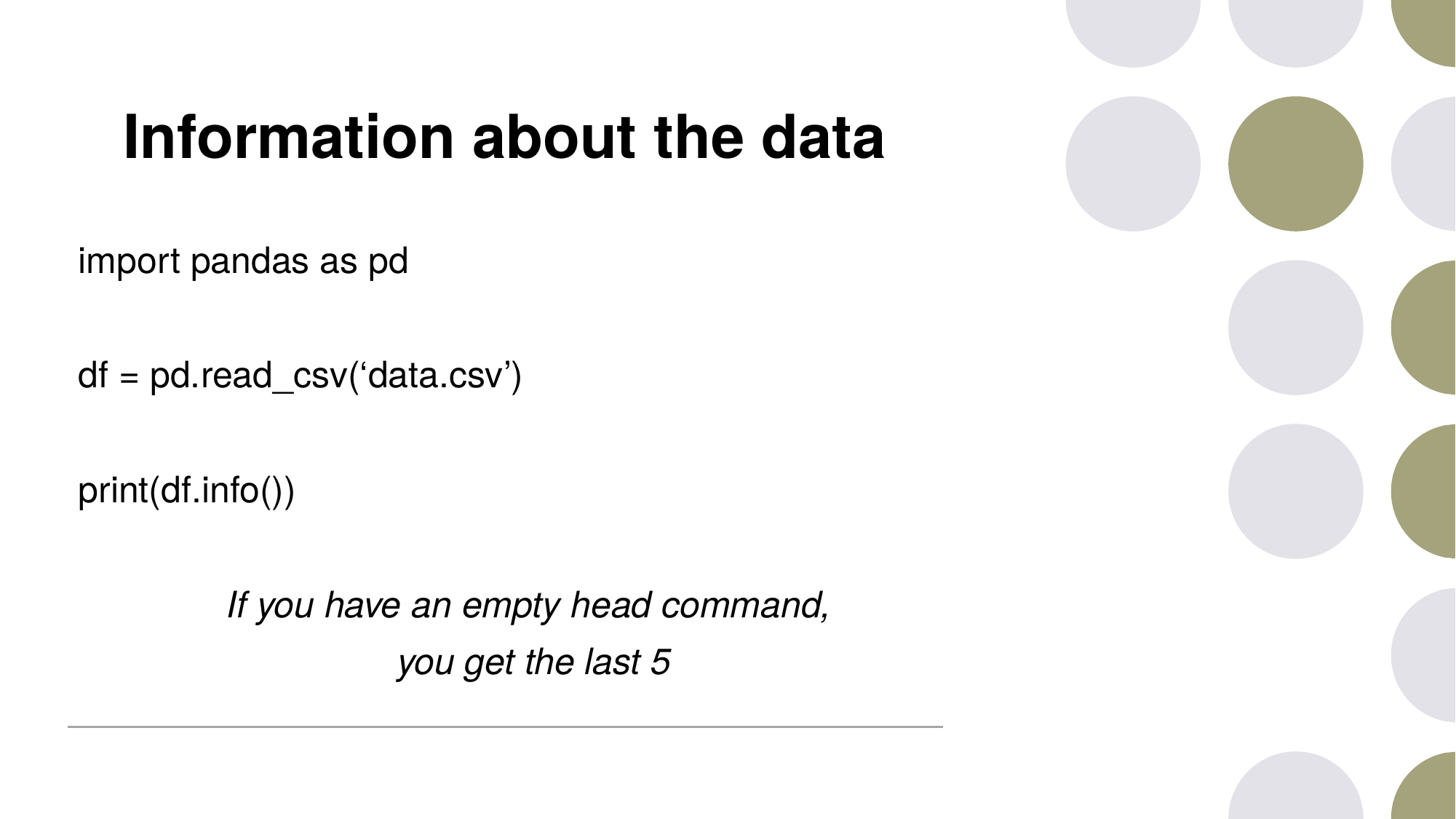

# Information about the data
import pandas as pd

df = pd.read_csv(‘data.csv’)

print(df.info())

If you have an empty head command,
you get the last 5